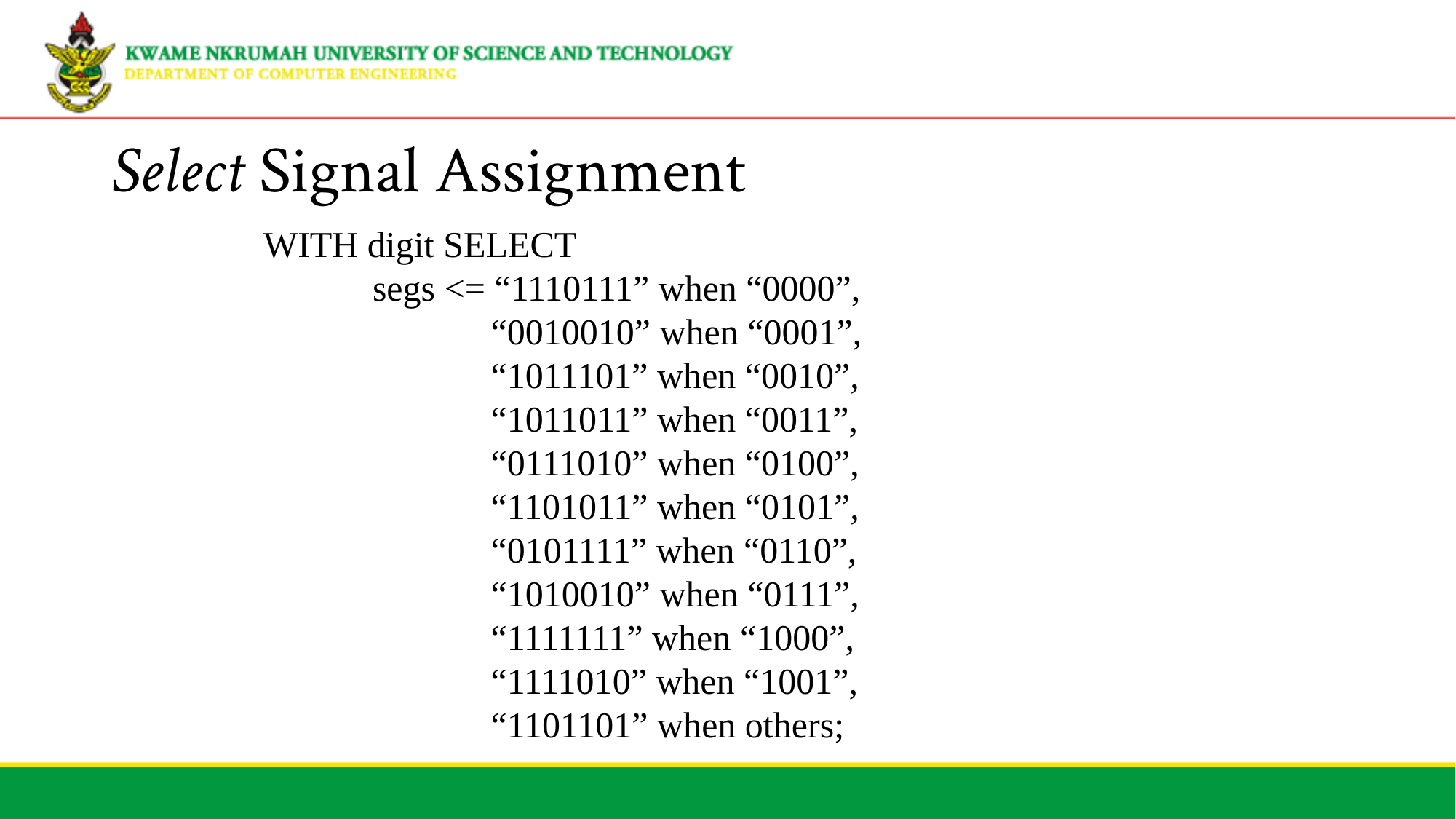

# Select Signal Assignment
WITH digit SELECT
	segs <= “1110111” when “0000”,
                         “0010010” when “0001”,
                         “1011101” when “0010”,
                         “1011011” when “0011”,
                         “0111010” when “0100”,
                         “1101011” when “0101”,
                         “0101111” when “0110”,
                         “1010010” when “0111”,
                         “1111111” when “1000”,
                         “1111010” when “1001”,
                         “1101101” when others;